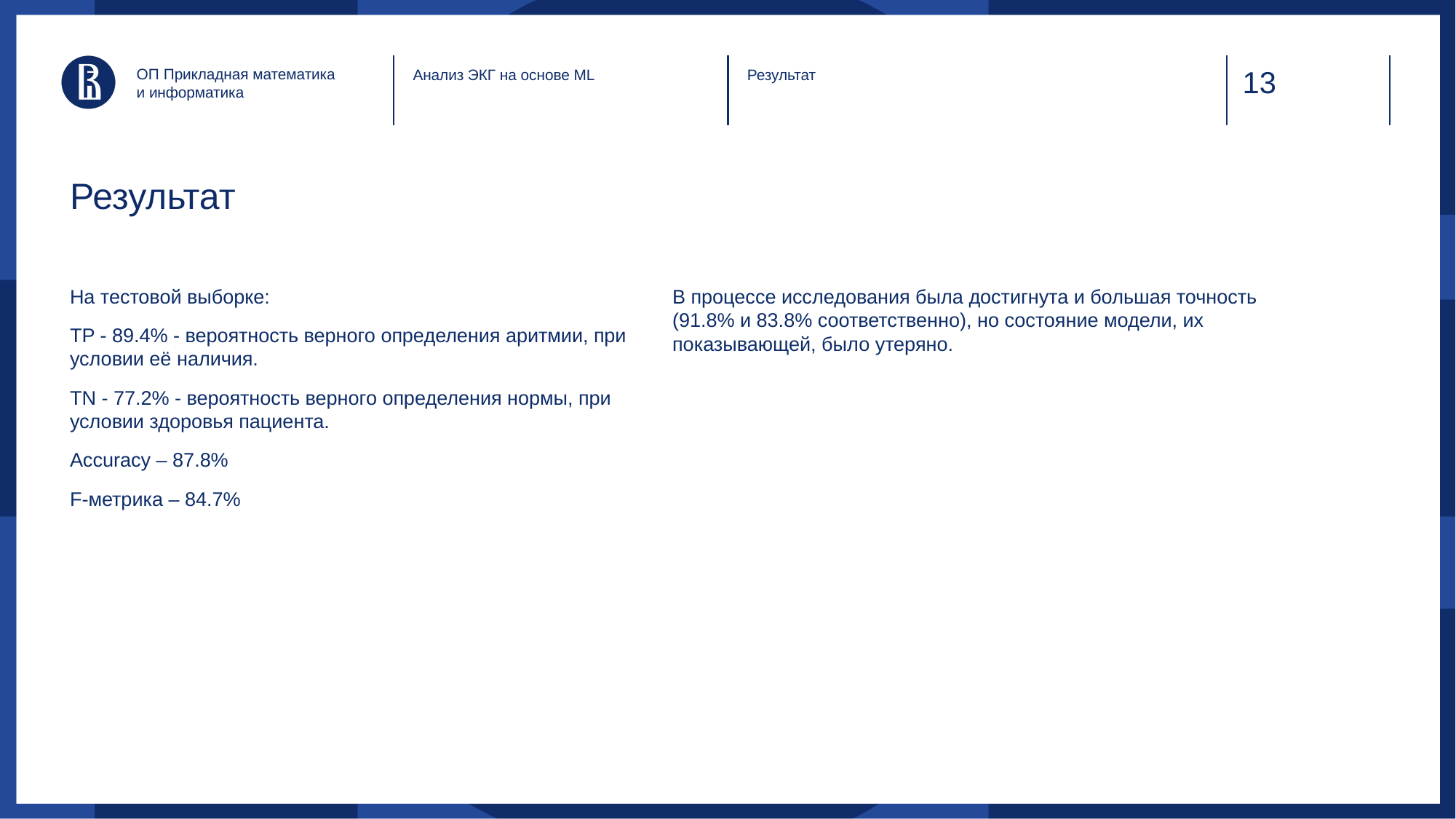

ОП Прикладная математика
и информатика

Анализ ЭКГ на основе ML

Результат
# Результат
На тестовой выборке:
TP - 89.4% - вероятность верного определения аритмии, при условии её наличия.
TN - 77.2% - вероятность верного определения нормы, при условии здоровья пациента.
Accuracy – 87.8%
F-метрика – 84.7%

В процессе исследования была достигнута и большая точность (91.8% и 83.8% соответственно), но состояние модели, их показывающей, было утеряно.